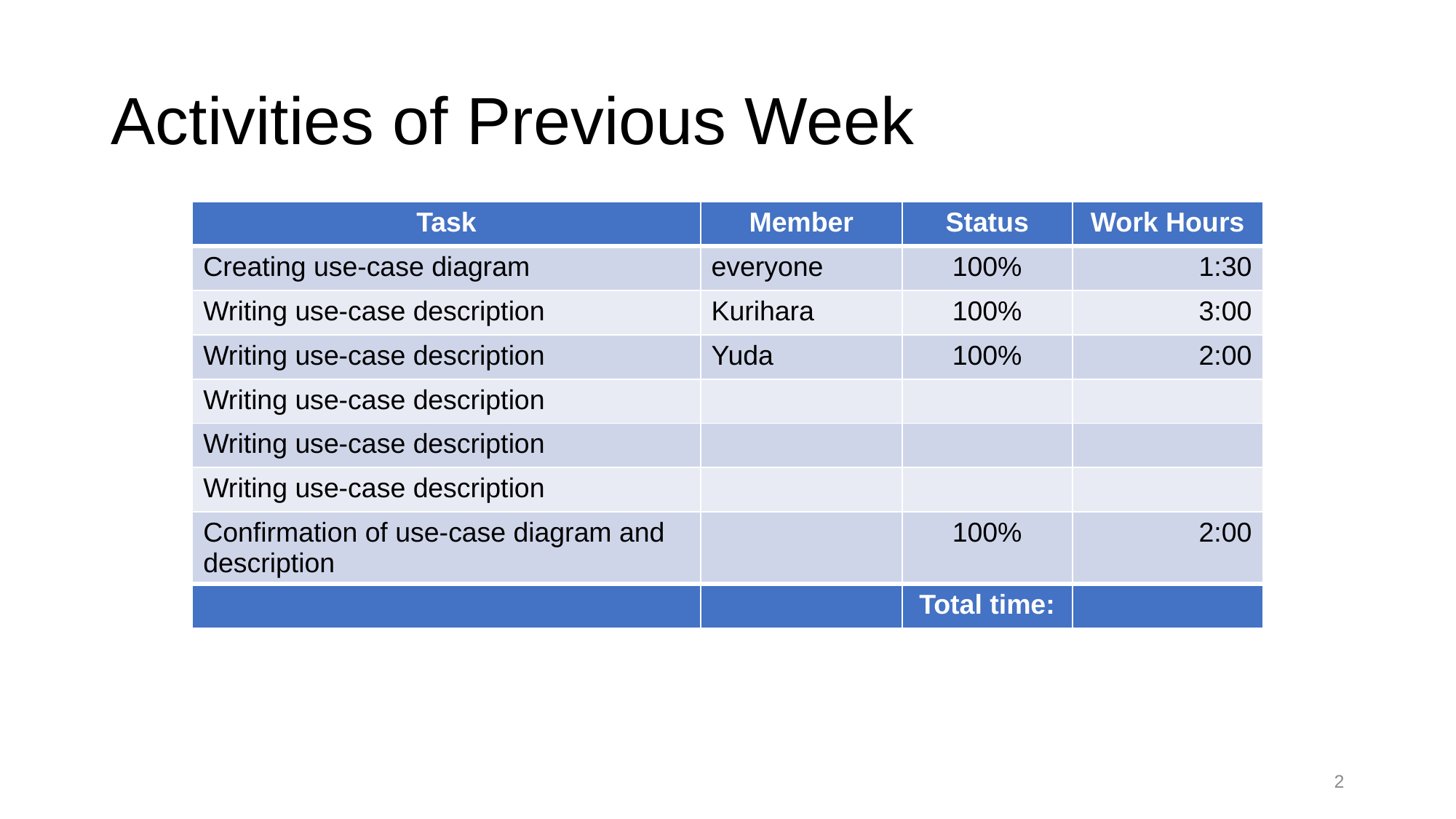

# Activities of Previous Week
| Task | Member | Status | Work Hours |
| --- | --- | --- | --- |
| Creating use-case diagram | everyone | 100% | 1:30 |
| Writing use-case description | Kurihara | 100% | 3:00 |
| Writing use-case description | Yuda | 100% | 2:00 |
| Writing use-case description |  |  |  |
| Writing use-case description |  |  |  |
| Writing use-case description |  |  |  |
| Confirmation of use-case diagram and description |  | 100% | 2:00 |
|  |  | Total time: |  |
2